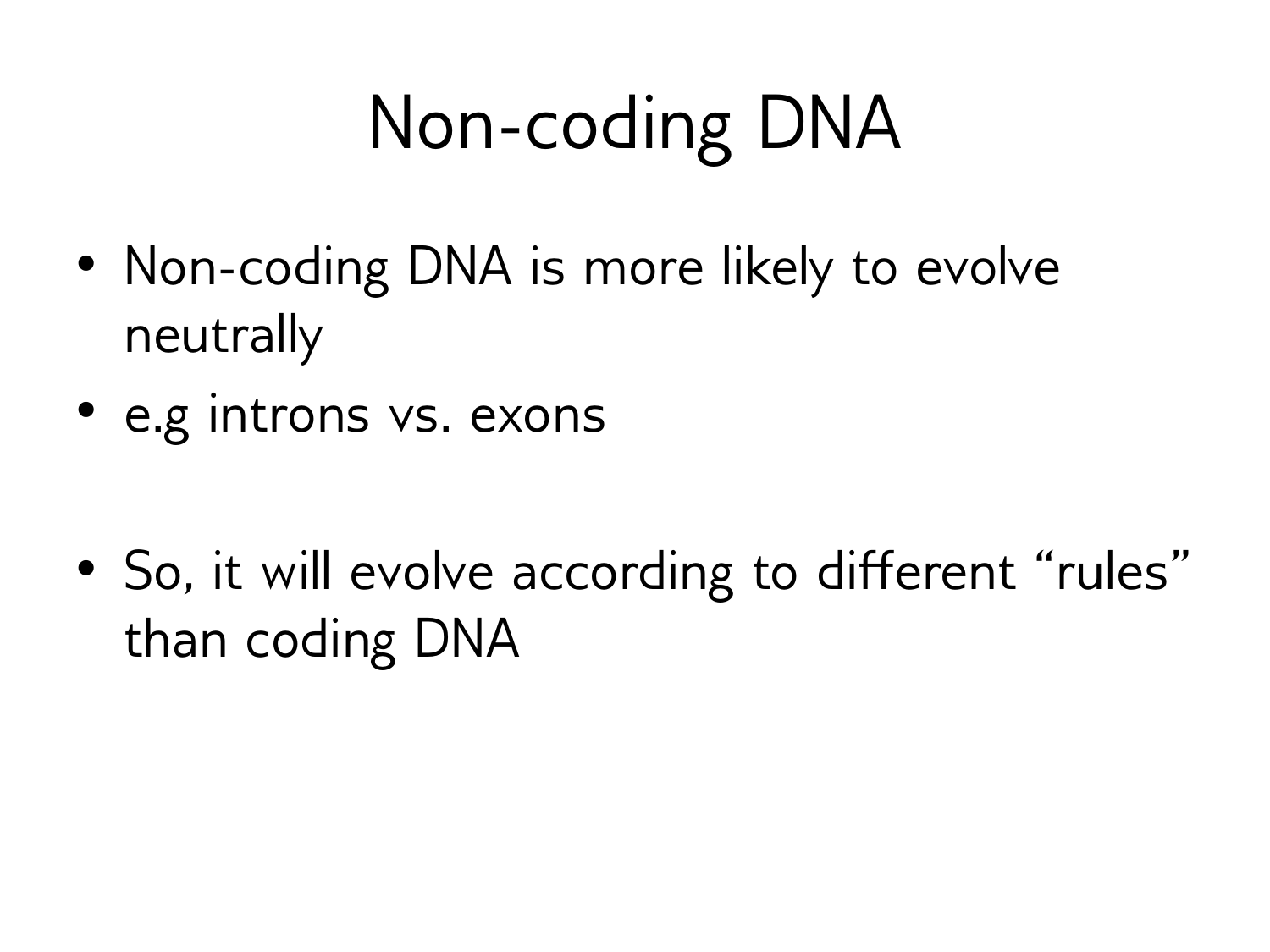

# Non-coding DNA
Non-coding DNA is more likely to evolve neutrally
e.g introns vs. exons

So, it will evolve according to different “rules” than coding DNA